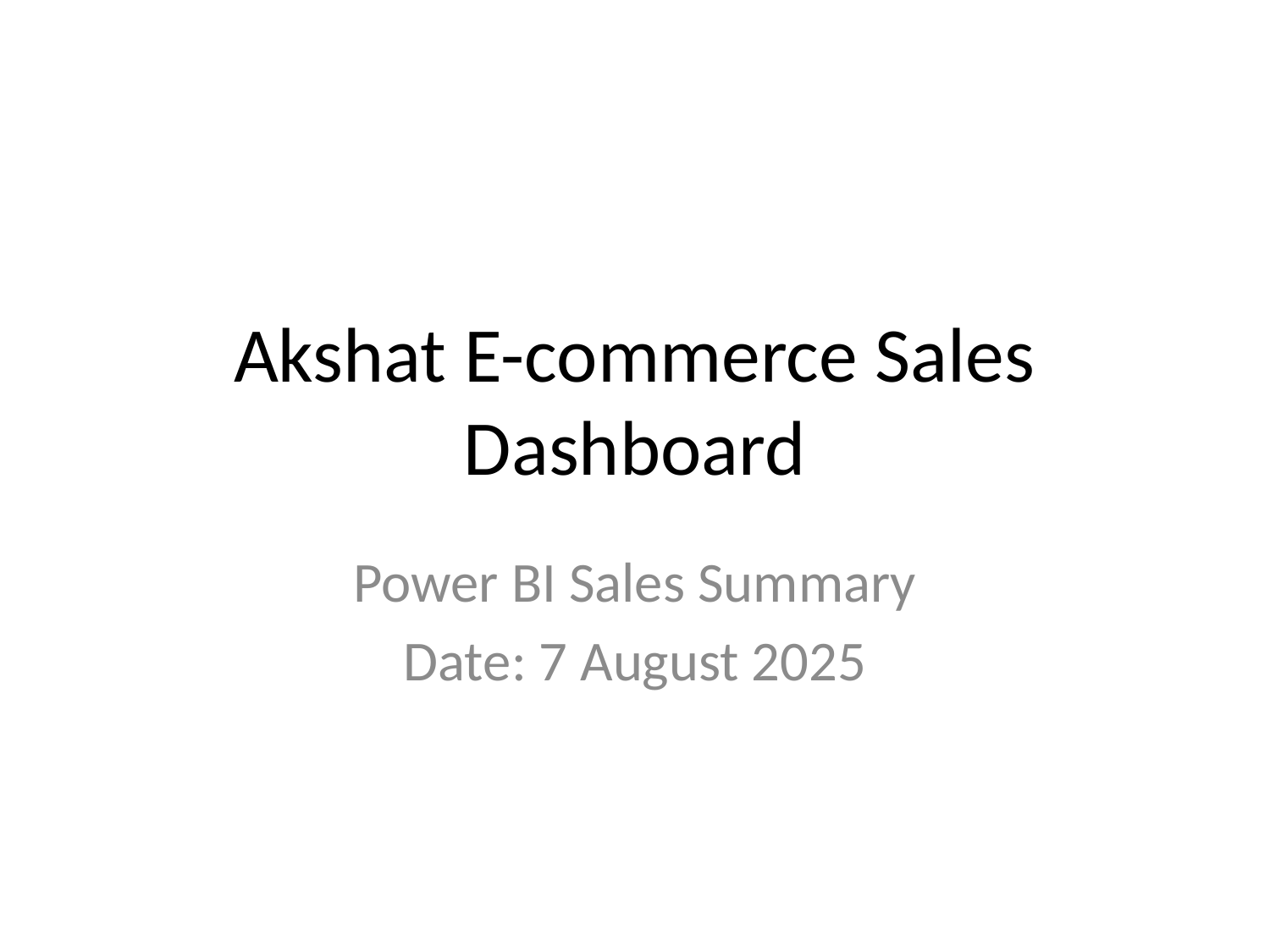

# Akshat E-commerce Sales Dashboard
Power BI Sales Summary
Date: 7 August 2025